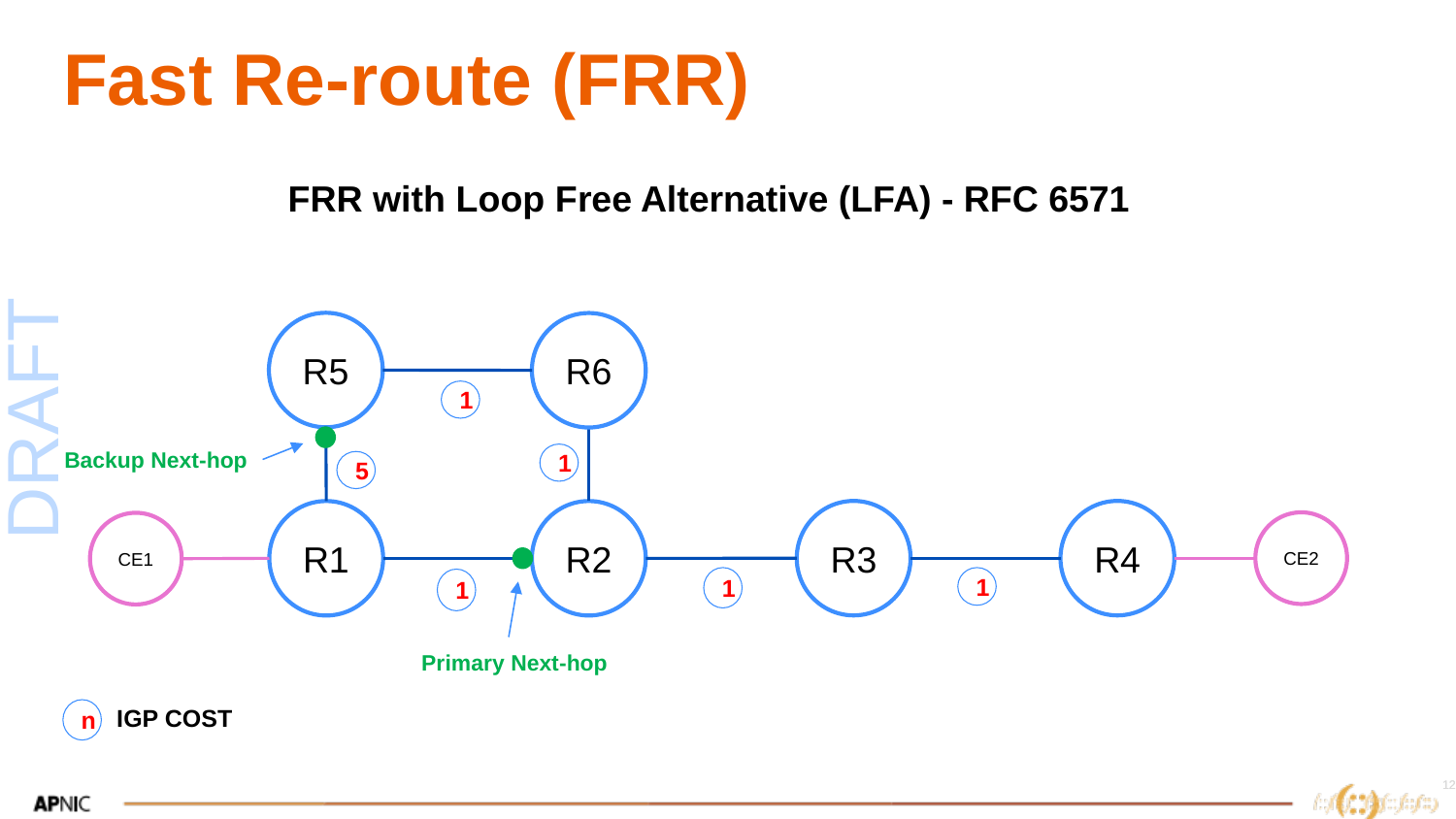

# Fast Re-route (FRR)
FRR with Loop Free Alternative (LFA) - RFC 6571
R5
R6
1

Backup Next-hop
1
5
R4
R3
R1
R2
CE2
CE1

1
1
1
Primary Next-hop
IGP COST
n